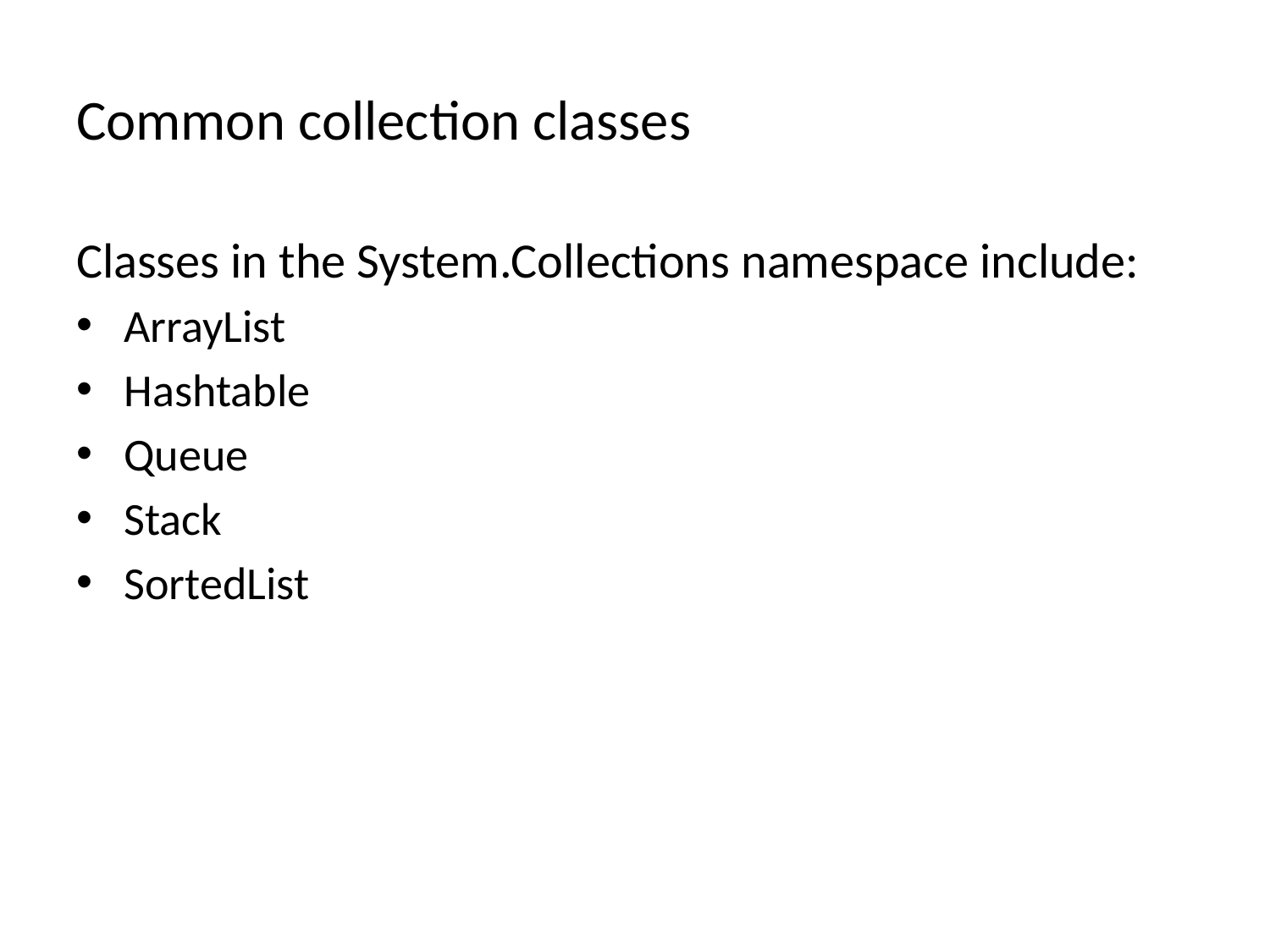

# Common collection classes
Classes in the System.Collections namespace include:
ArrayList
Hashtable
Queue
Stack
SortedList